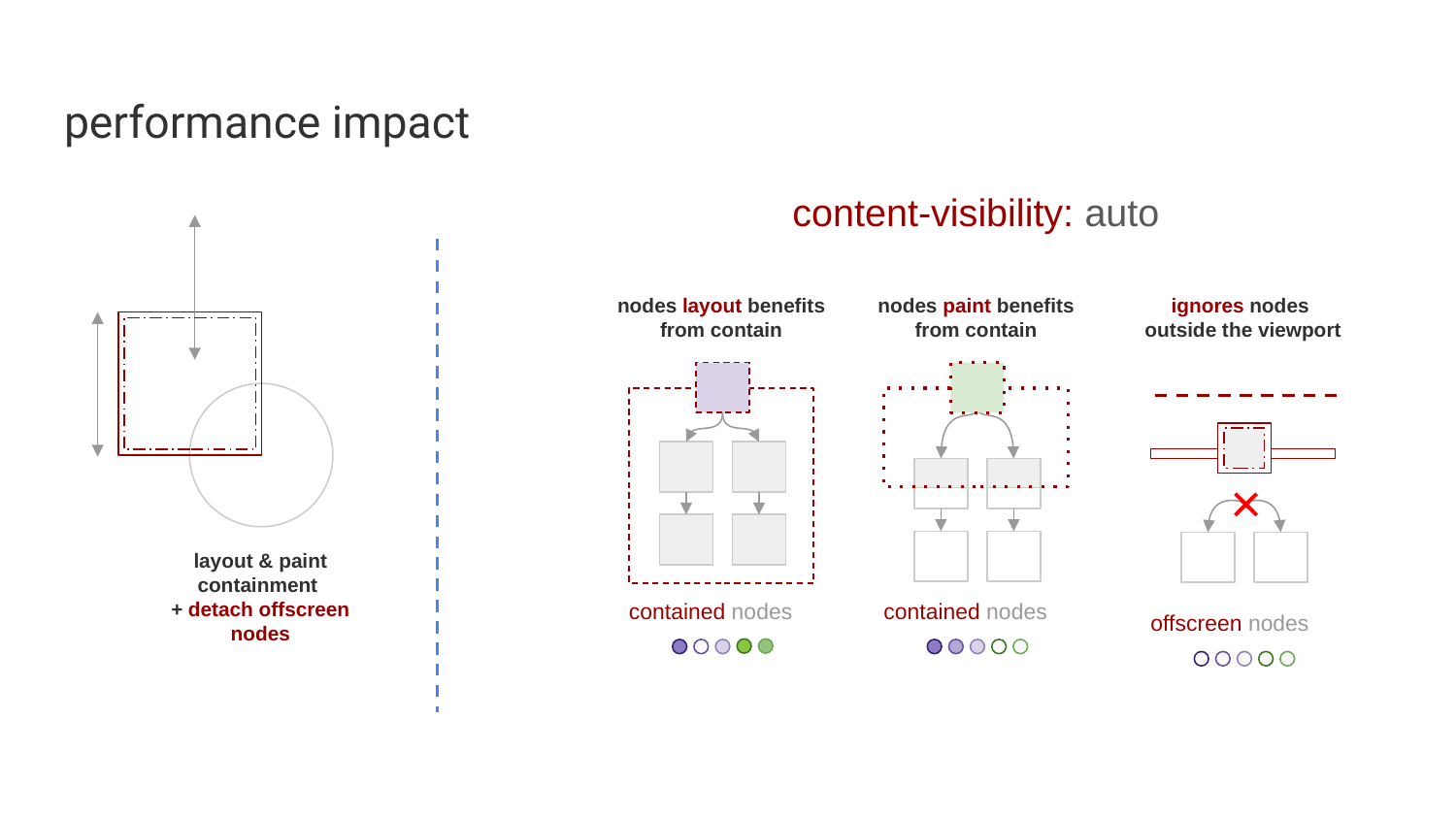

# performance impact
content-visibility: auto

nodes layout benefits
from contain
nodes paint benefits
from contain
ignores nodes
outside the viewport

layout & paint containment
+ detach offscreen nodes
contained nodes
contained nodes
offscreen nodes